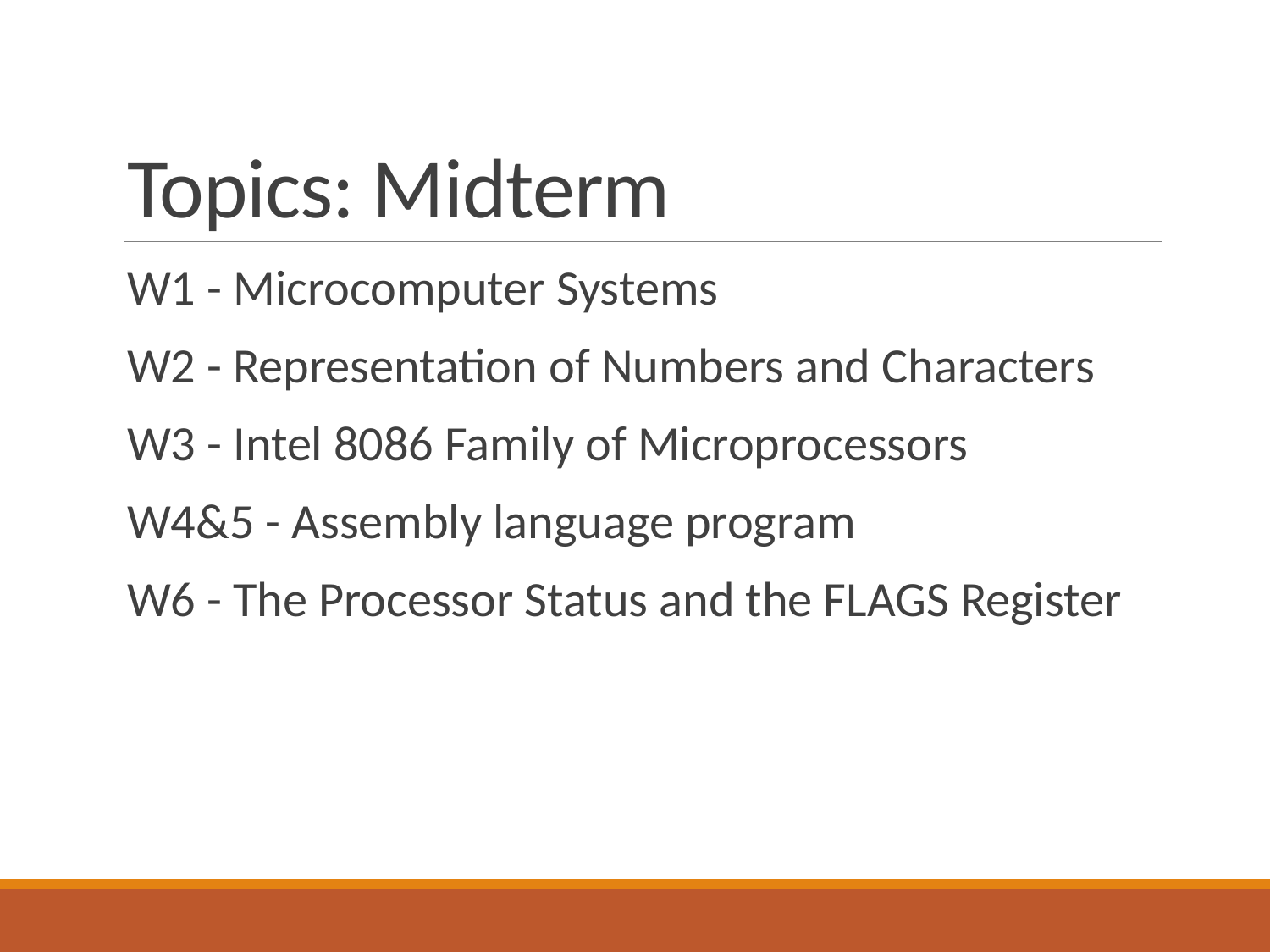

# Topics: Midterm
W1 - Microcomputer Systems
W2 - Representation of Numbers and Characters
W3 - Intel 8086 Family of Microprocessors
W4&5 - Assembly language program
W6 - The Processor Status and the FLAGS Register